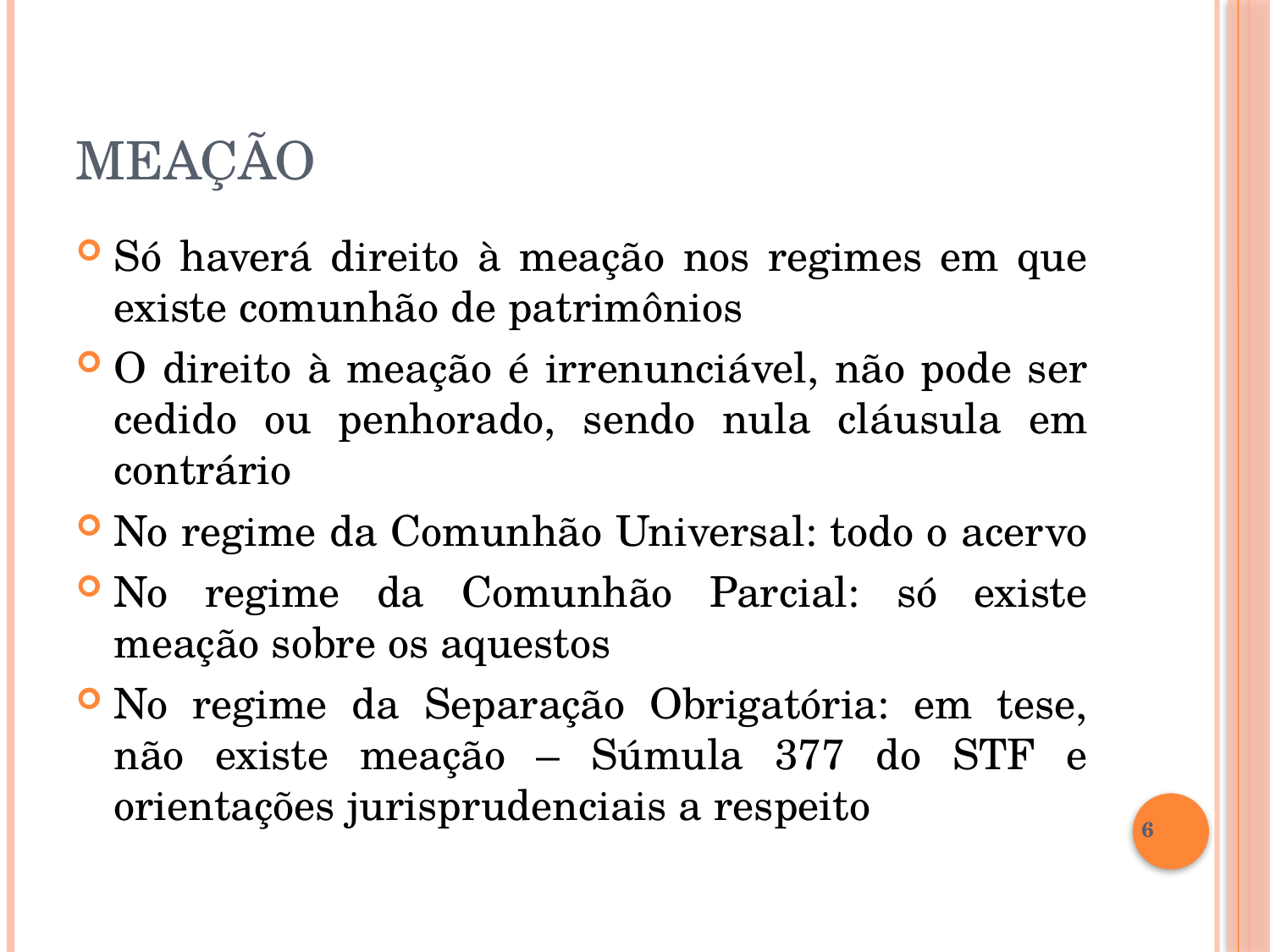

# MEAÇÃO
Só haverá direito à meação nos regimes em que existe comunhão de patrimônios
O direito à meação é irrenunciável, não pode ser cedido ou penhorado, sendo nula cláusula em contrário
No regime da Comunhão Universal: todo o acervo
No regime da Comunhão Parcial: só existe meação sobre os aquestos
No regime da Separação Obrigatória: em tese, não existe meação – Súmula 377 do STF e orientações jurisprudenciais a respeito
6